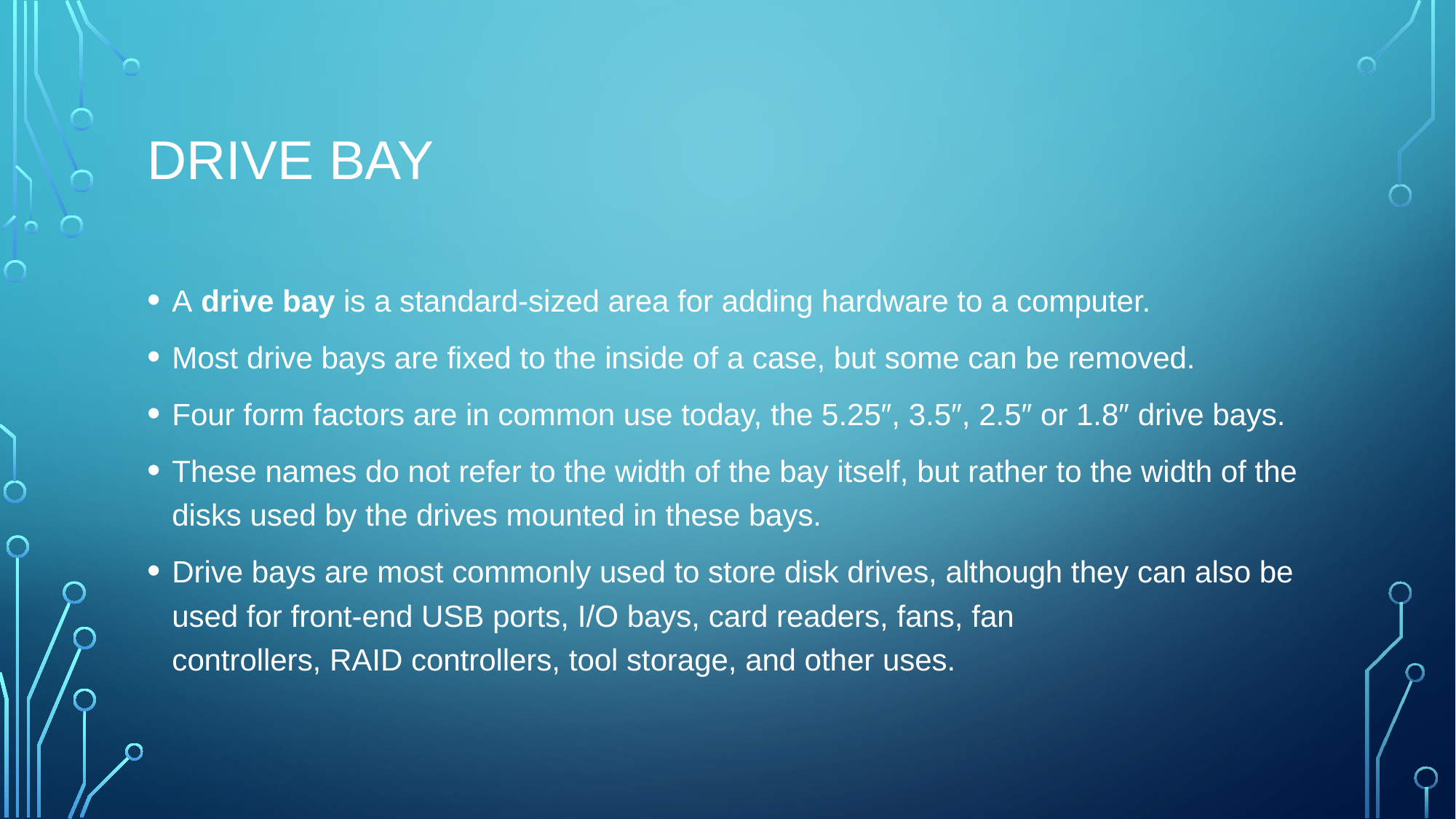

# Drive bay
A drive bay is a standard-sized area for adding hardware to a computer.
Most drive bays are fixed to the inside of a case, but some can be removed.
Four form factors are in common use today, the 5.25″, 3.5″, 2.5″ or 1.8″ drive bays.
These names do not refer to the width of the bay itself, but rather to the width of the disks used by the drives mounted in these bays.
Drive bays are most commonly used to store disk drives, although they can also be used for front-end USB ports, I/O bays, card readers, fans, fan controllers, RAID controllers, tool storage, and other uses.